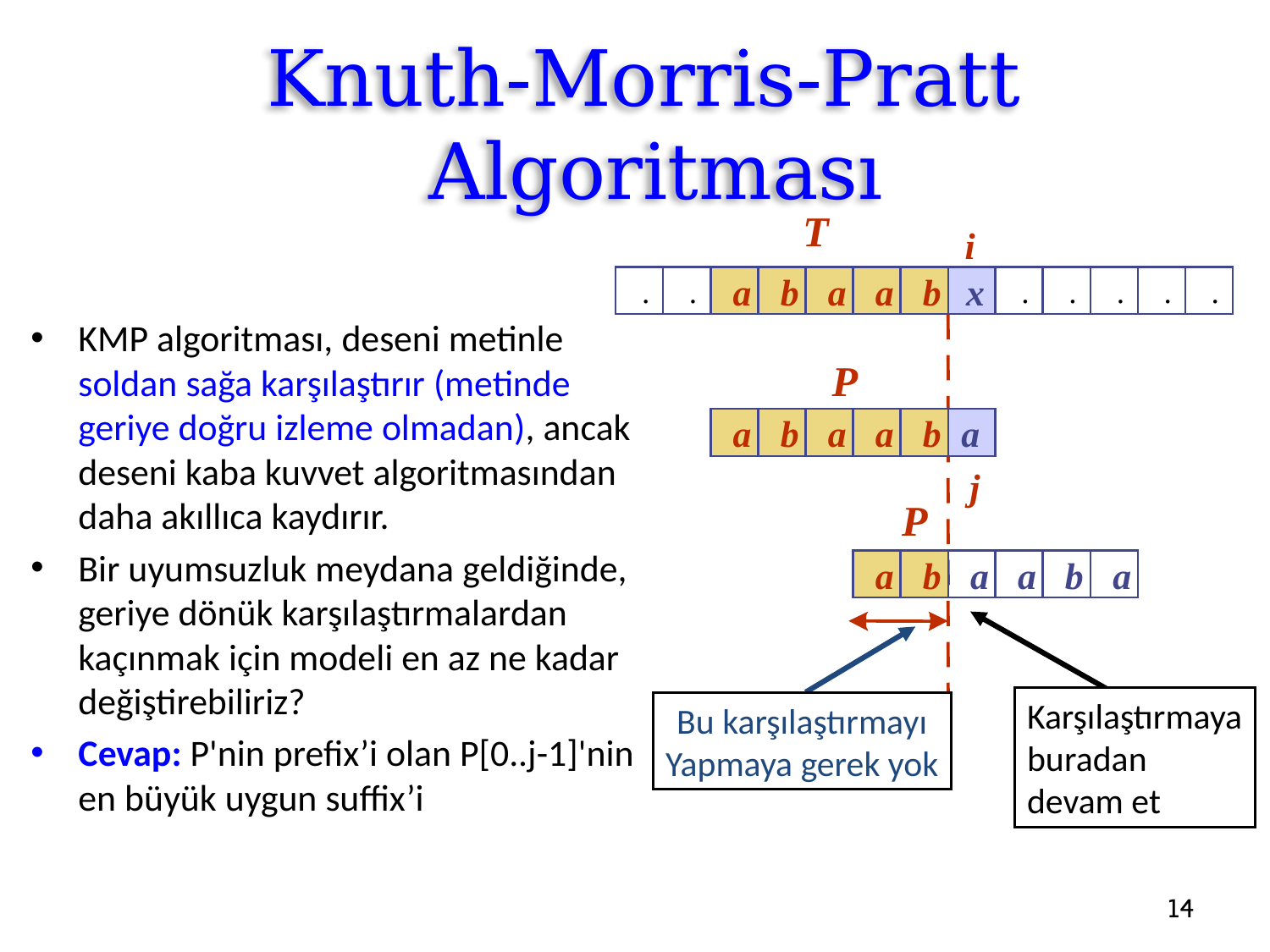

# Knuth-Morris-Pratt  Algoritması
T
i

a
b
a
a
b
x
.
.
.
.
.
.
.
KMP algoritması, deseni metinle soldan sağa karşılaştırır (metinde geriye doğru izleme olmadan), ancak deseni kaba kuvvet algoritmasından daha akıllıca kaydırır.
Bir uyumsuzluk meydana geldiğinde, geriye dönük karşılaştırmalardan kaçınmak için modeli en az ne kadar değiştirebiliriz?
Cevap: P'nin prefix’i olan P[0..j-1]'nin en büyük uygun suffix’i

P

a
b
a
a
b
a

j

P

a
b
a
a
b
a

Karşılaştırmaya
buradan
devam et
Bu karşılaştırmayı
Yapmaya gerek yok
14